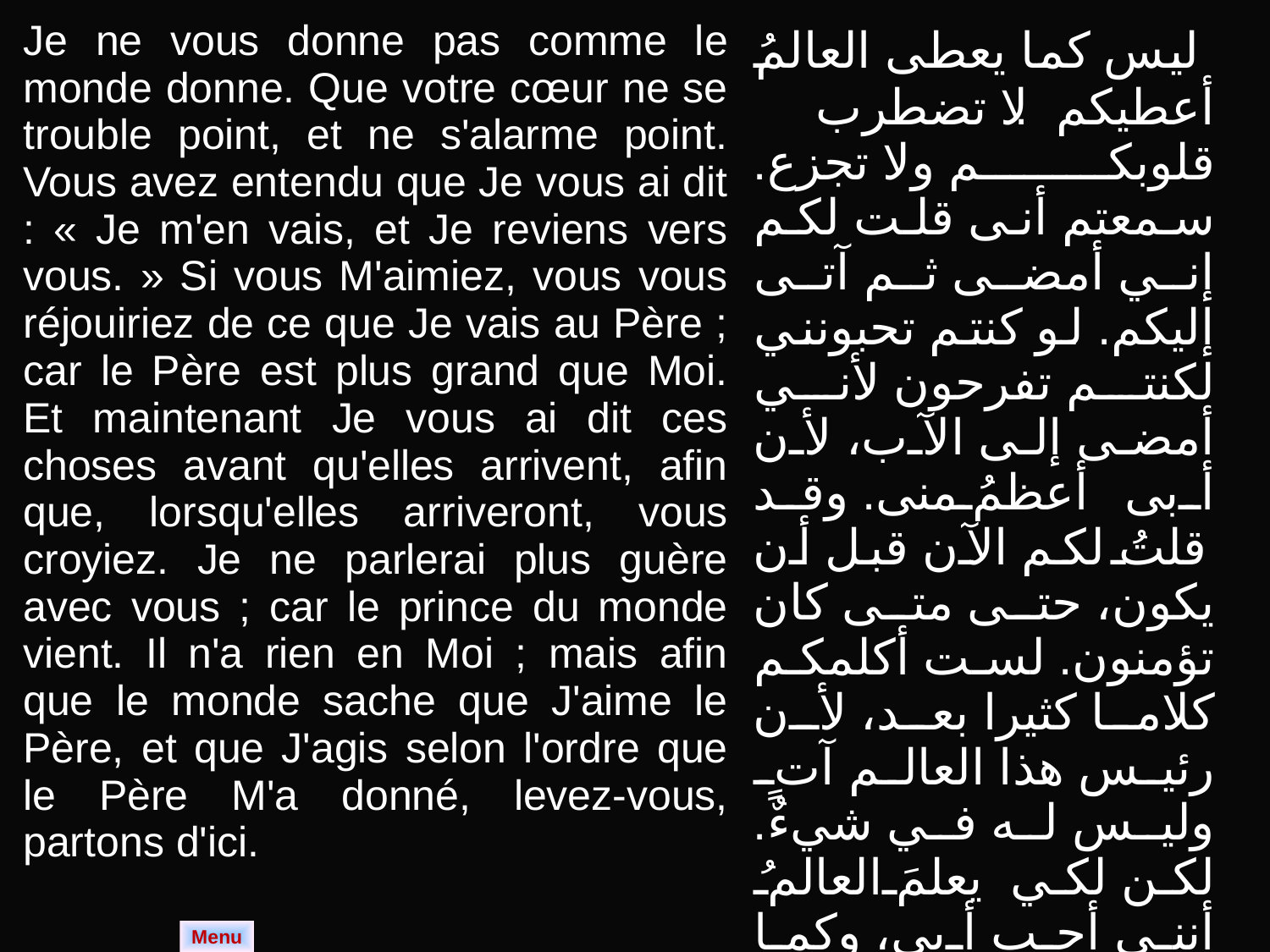

| Je ne vous donne pas comme le monde donne. Que votre cœur ne se trouble point, et ne s'alarme point. Vous avez entendu que Je vous ai dit : « Je m'en vais, et Je reviens vers vous. » Si vous M'aimiez, vous vous réjouiriez de ce que Je vais au Père ; car le Père est plus grand que Moi. Et maintenant Je vous ai dit ces choses avant qu'elles arrivent, afin que, lorsqu'elles arriveront, vous croyiez. Je ne parlerai plus guère avec vous ; car le prince du monde vient. Il n'a rien en Moi ; mais afin que le monde sache que J'aime le Père, et que J'agis selon l'ordre que le Père M'a donné, levez-vous, partons d'ici. | ليس كما يعطى العالمُ أعطيكم. لا تضطرب قلوبكم ولا تجزع. سمعتم أنى قلت لكم إني أمضى ثم آتى إليكم. لو كنتم تحبونني لكنتم تفرحون لأني أمضى إلى الآب، لأن أبى أعظمُ منى. وقد قلتُ لكم الآن قبل أن يكون، حتى متى كان تؤمنون. لست أكلمكم كلاما كثيرا بعد، لأن رئيس هذا العالم آتٍ وليس له في شيءٌ. لكن لكي يعلمَ العالمُ أنني أحب أبى، وكما أوصاني أبى هكذا أفعل، قوموا ننطلق من ههنا. |
| --- | --- |
Menu